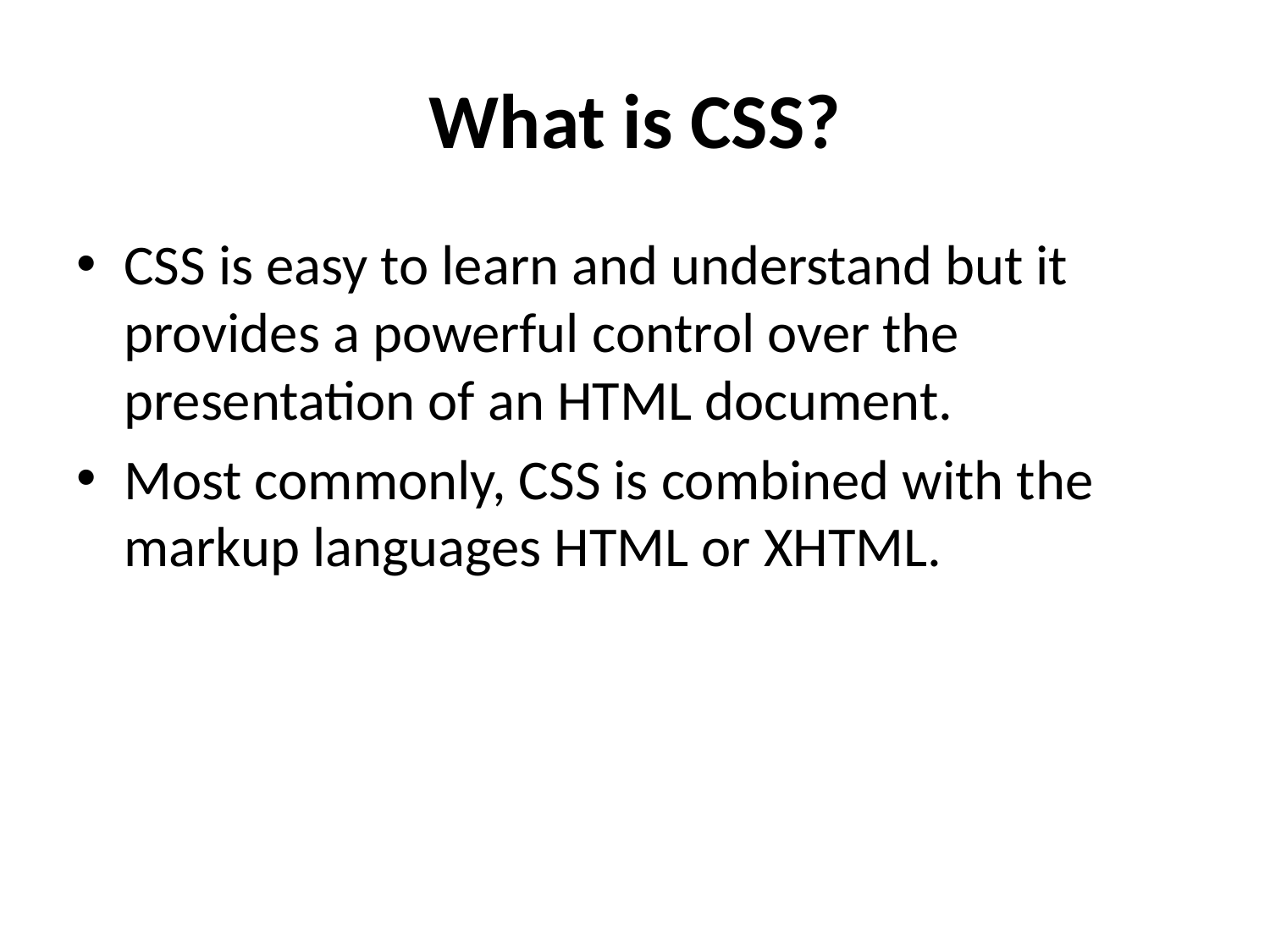

# What is CSS?
CSS is easy to learn and understand but it provides a powerful control over the presentation of an HTML document.
Most commonly, CSS is combined with the markup languages HTML or XHTML.